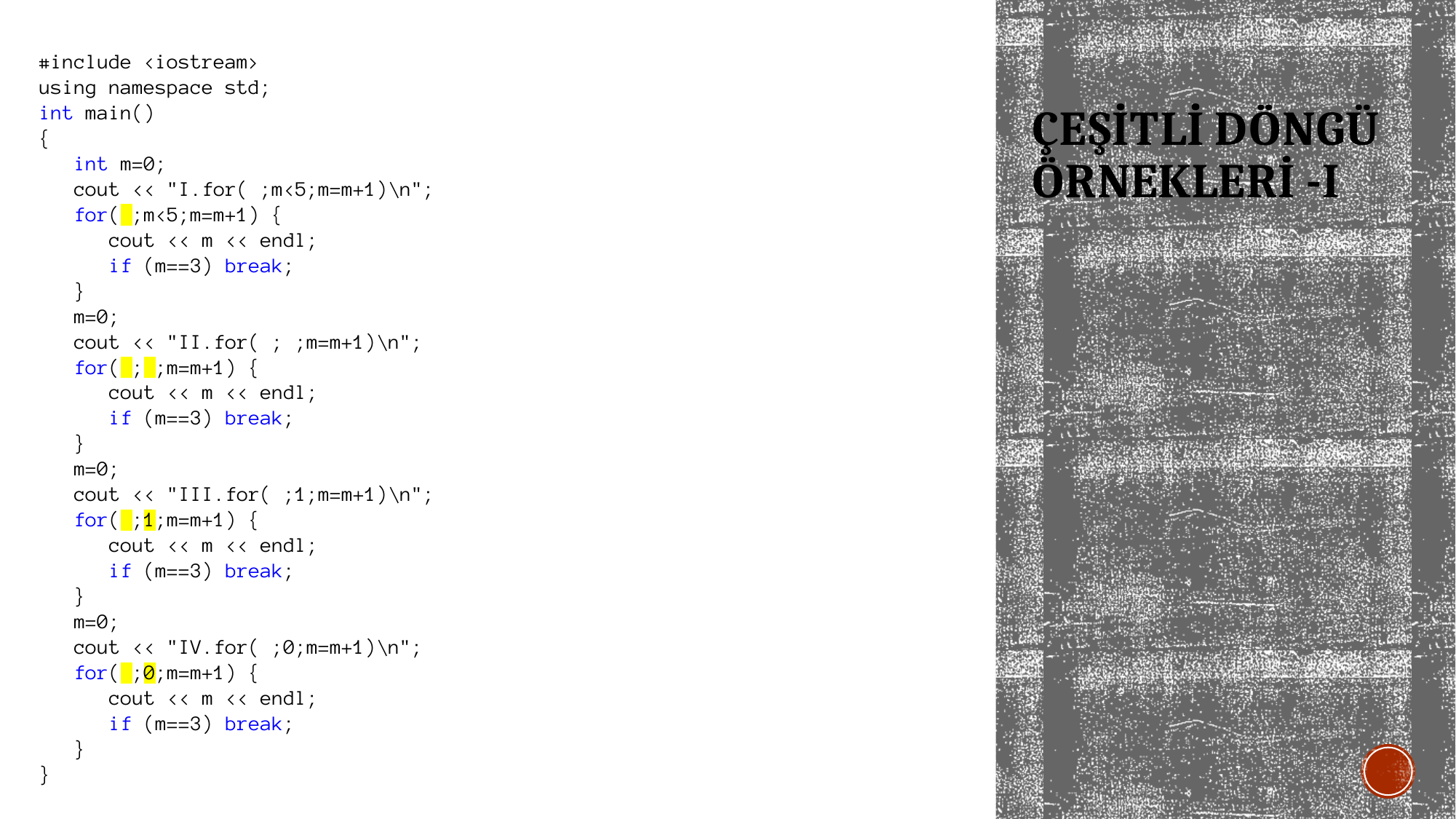

#include <iostream>
using namespace std;
int main()
{
   int m=0;
   cout << "I.for( ;m<5;m=m+1)\n";
   for( ;m<5;m=m+1) {
      cout << m << endl;
      if (m==3) break;
   }
   m=0;
   cout << "II.for( ; ;m=m+1)\n";
   for( ; ;m=m+1) {
      cout << m << endl;
      if (m==3) break;
   }
   m=0;
   cout << "III.for( ;1;m=m+1)\n";
   for( ;1;m=m+1) {
      cout << m << endl;
      if (m==3) break;
   }
   m=0;
   cout << "IV.for( ;0;m=m+1)\n";
   for( ;0;m=m+1) {
      cout << m << endl;
      if (m==3) break;
   }
}
# ÇEŞİTLİ döngü örnekleri -I